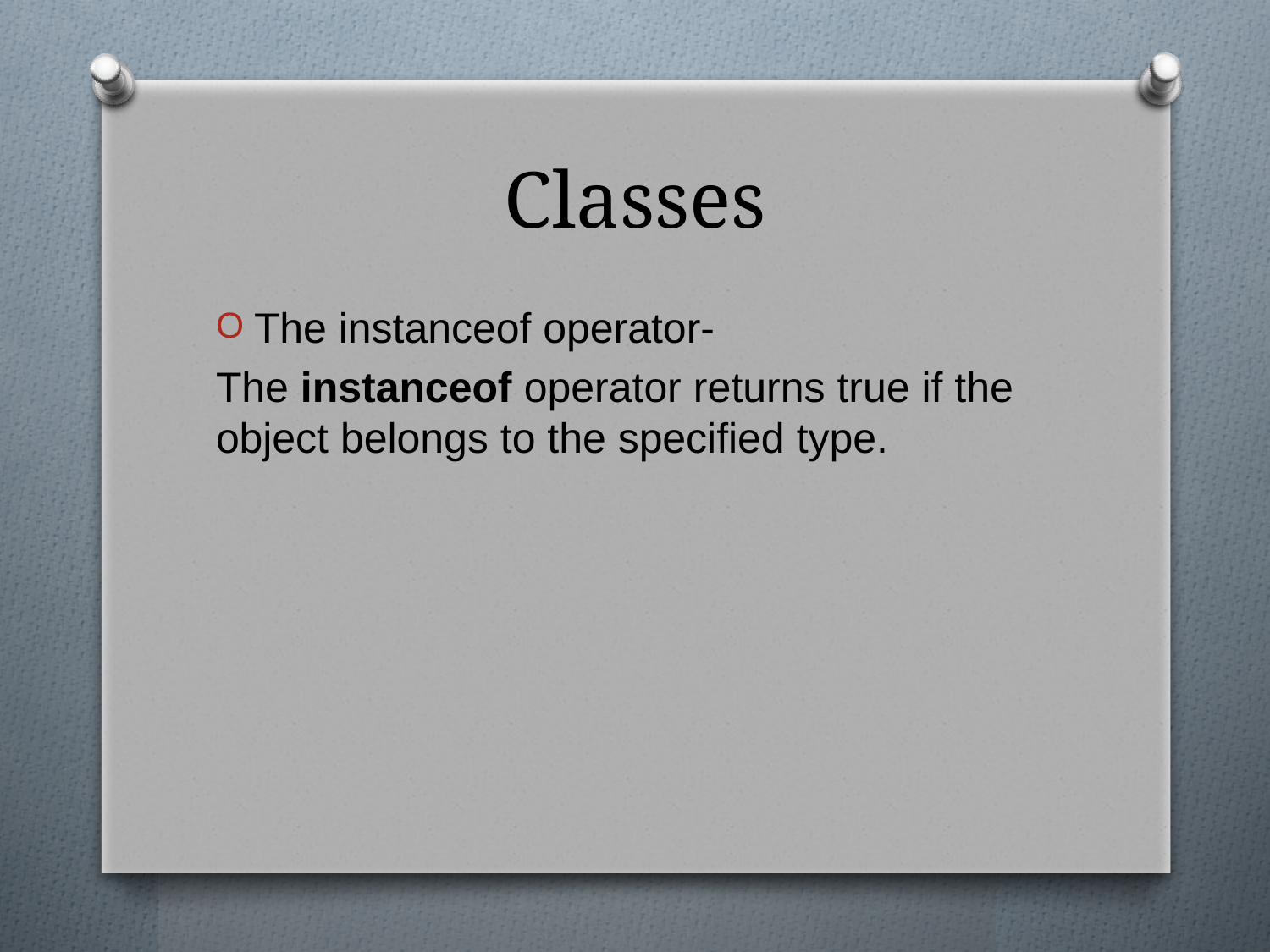

# Classes
The instanceof operator-
The instanceof operator returns true if the object belongs to the specified type.